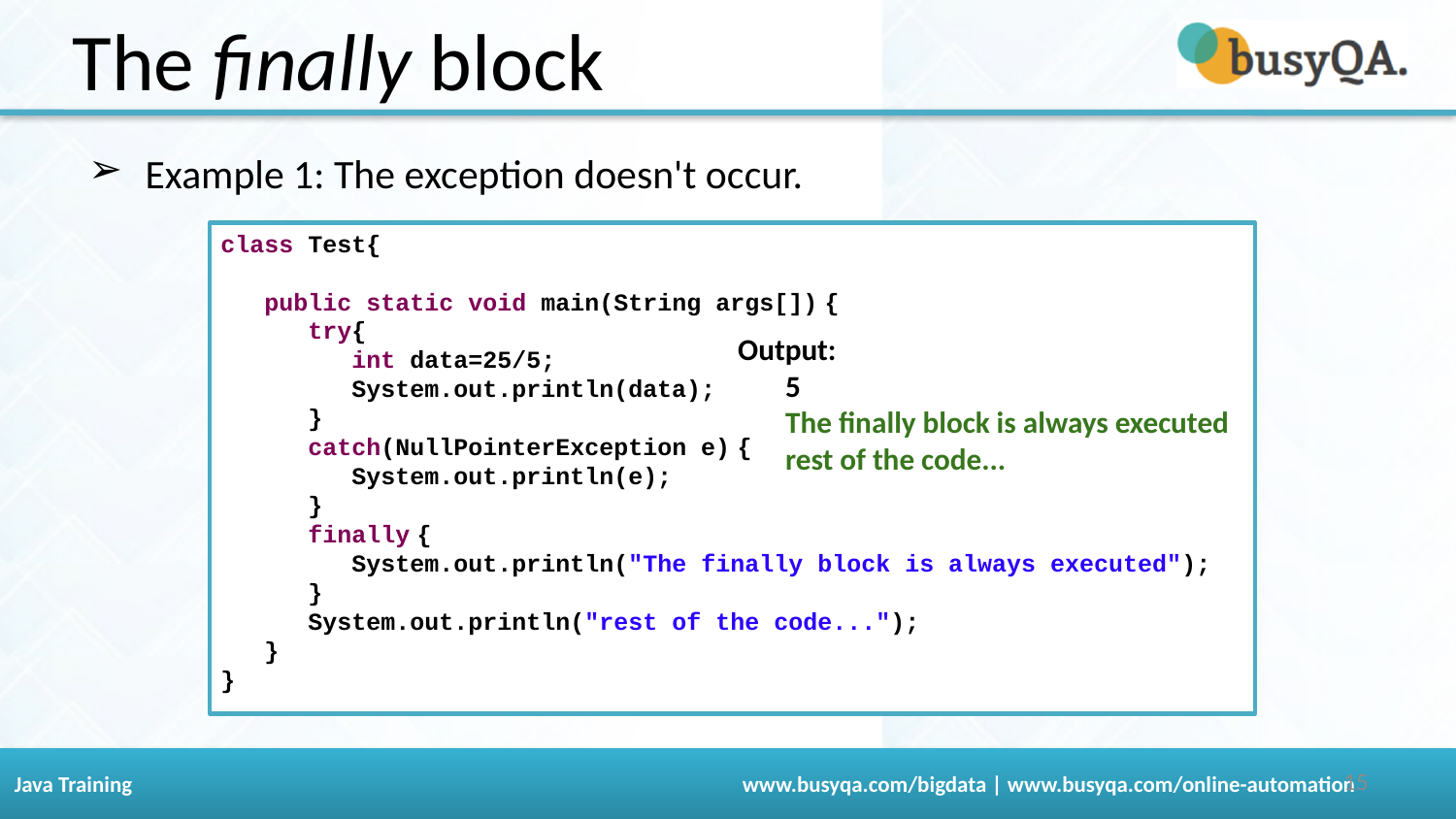

The finally block
Example 1: The exception doesn't occur.
class Test{

   public static void main(String args[]) {
      try{
         int data=25/5;
         System.out.println(data);
      }
      catch(NullPointerException e) {
         System.out.println(e);
      }
      finally {
         System.out.println("The finally block is always executed");
      }
      System.out.println("rest of the code...");
   }
}
Output:
       5
       The finally block is always executed
       rest of the code...
15